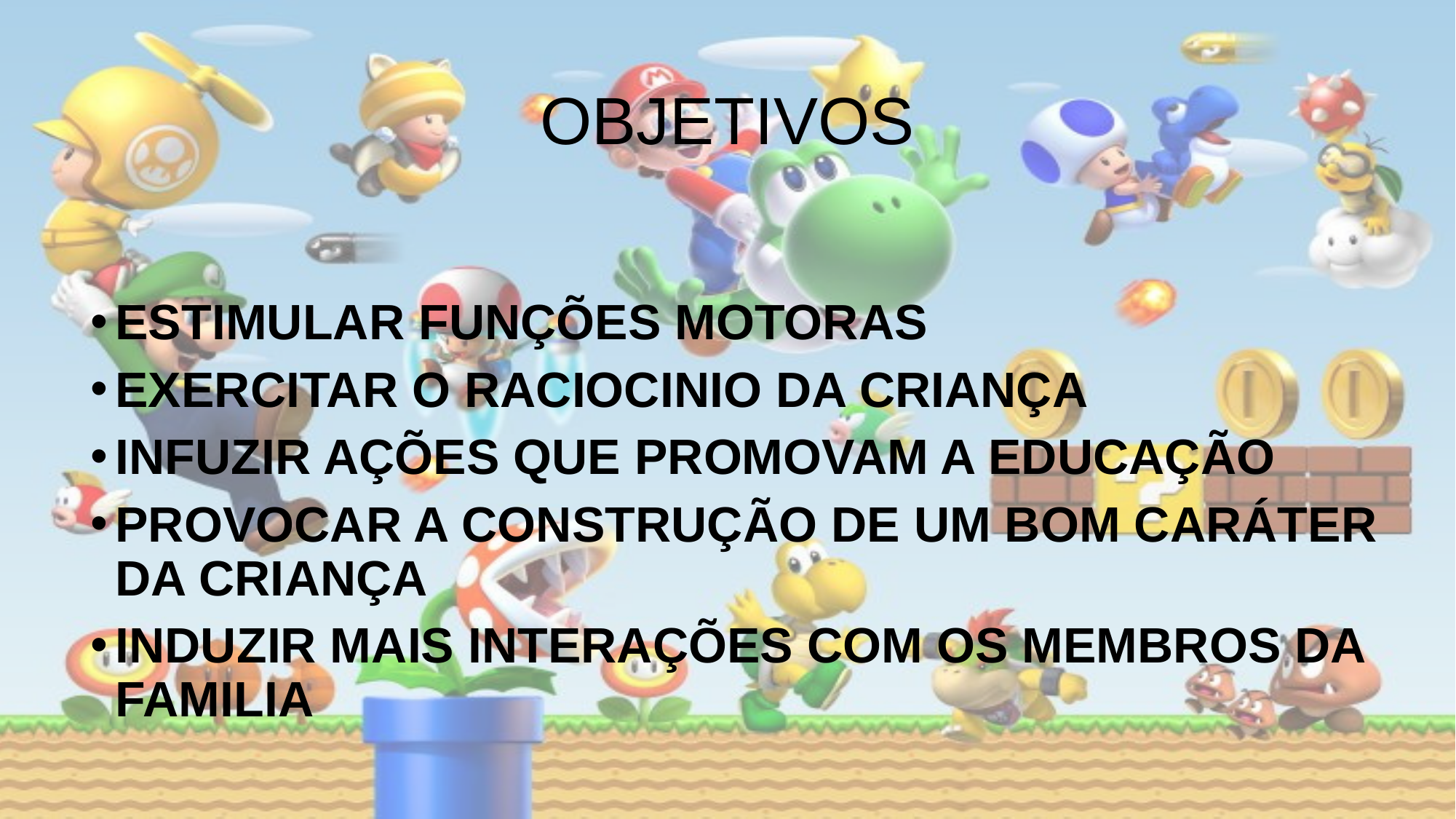

# OBJETIVOS

ESTIMULAR FUNÇÕES MOTORAS
EXERCITAR O RACIOCINIO DA CRIANÇA
INFUZIR AÇÕES QUE PROMOVAM A EDUCAÇÃO
PROVOCAR A CONSTRUÇÃO DE UM BOM CARÁTER DA CRIANÇA
INDUZIR MAIS INTERAÇÕES COM OS MEMBROS DA FAMILIA